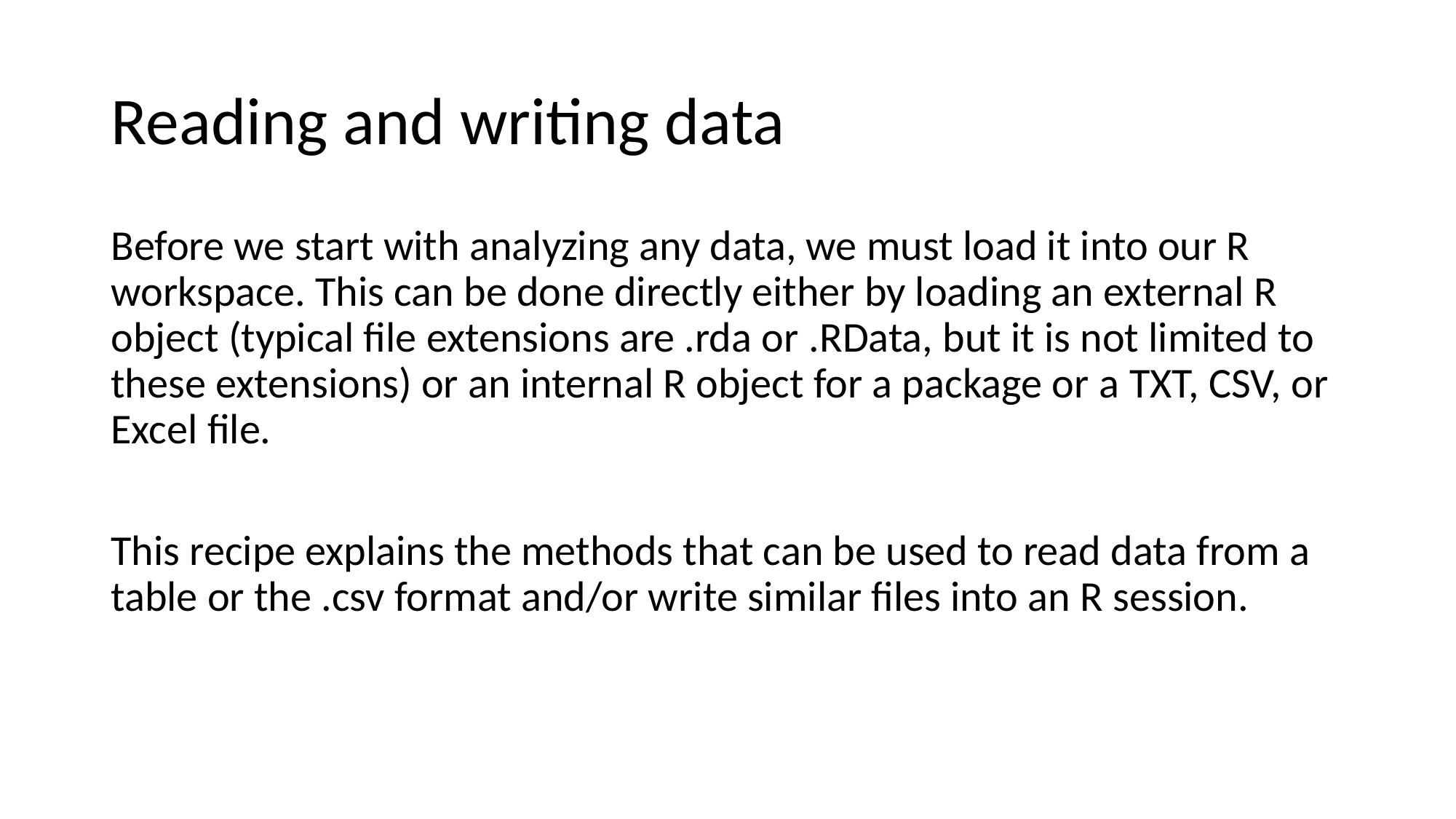

# Reading and writing data
Before we start with analyzing any data, we must load it into our R workspace. This can be done directly either by loading an external R object (typical file extensions are .rda or .RData, but it is not limited to these extensions) or an internal R object for a package or a TXT, CSV, or Excel file.

This recipe explains the methods that can be used to read data from a table or the .csv format and/or write similar files into an R session.